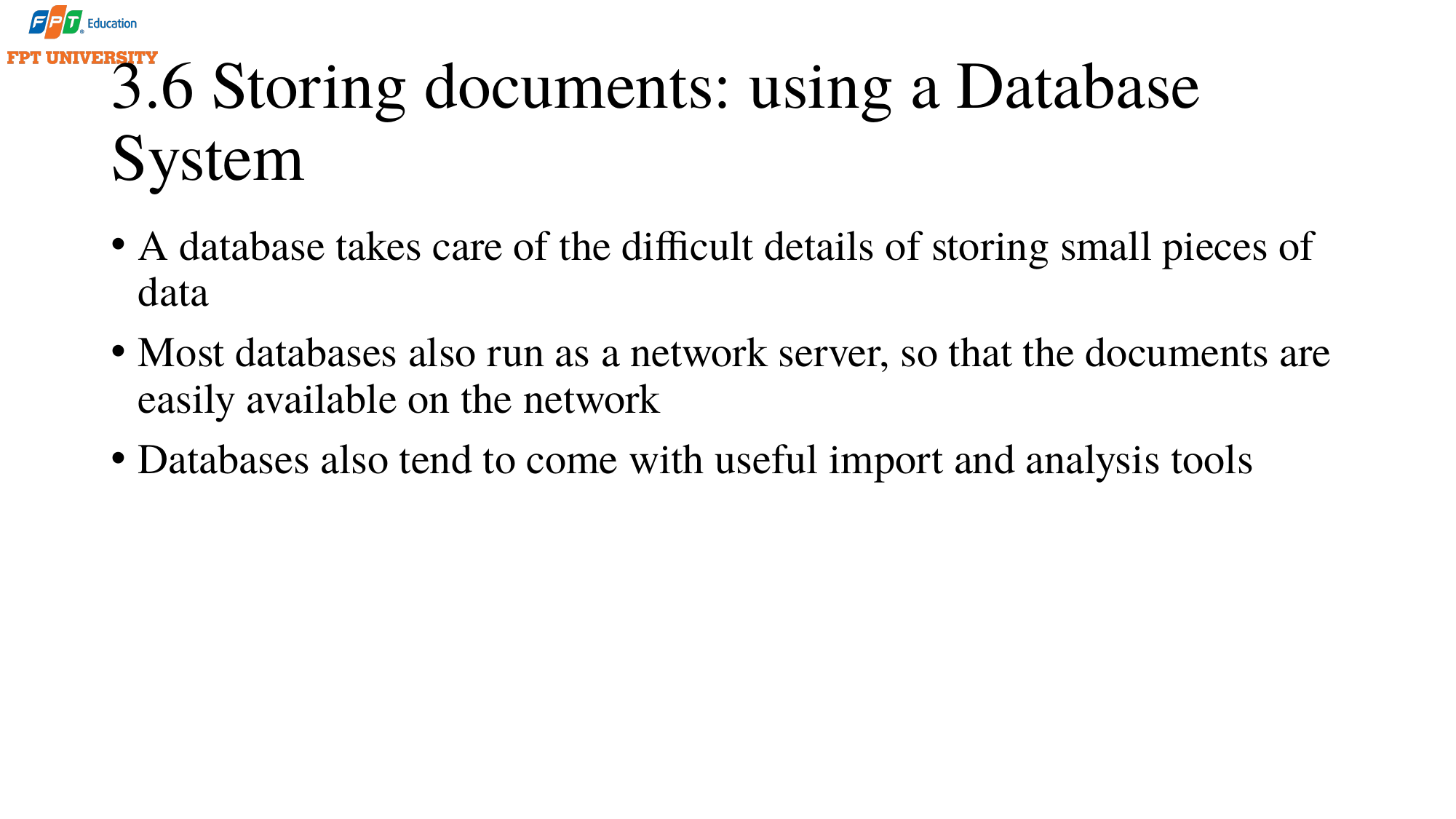

# 3.6 Storing documents: using a Database System
A database takes care of the difficult details of storing small pieces of data
Most databases also run as a network server, so that the documents are easily available on the network
Databases also tend to come with useful import and analysis tools